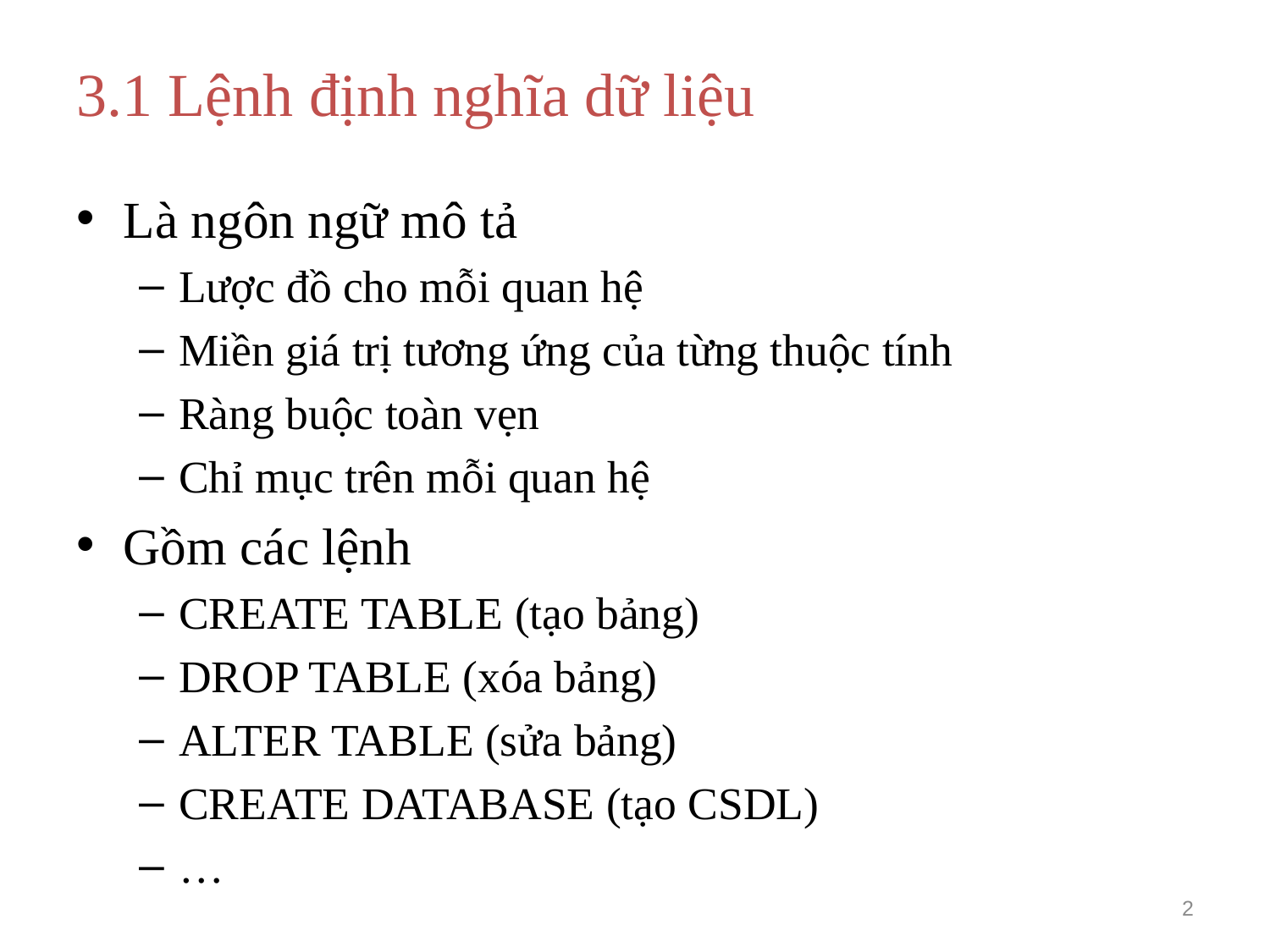

# 3.1 Lệnh định nghĩa dữ liệu
Là ngôn ngữ mô tả
Lược đồ cho mỗi quan hệ
Miền giá trị tương ứng của từng thuộc tính
Ràng buộc toàn vẹn
Chỉ mục trên mỗi quan hệ
Gồm các lệnh
CREATE TABLE (tạo bảng)
DROP TABLE (xóa bảng)
ALTER TABLE (sửa bảng)
CREATE DATABASE (tạo CSDL)
…
2